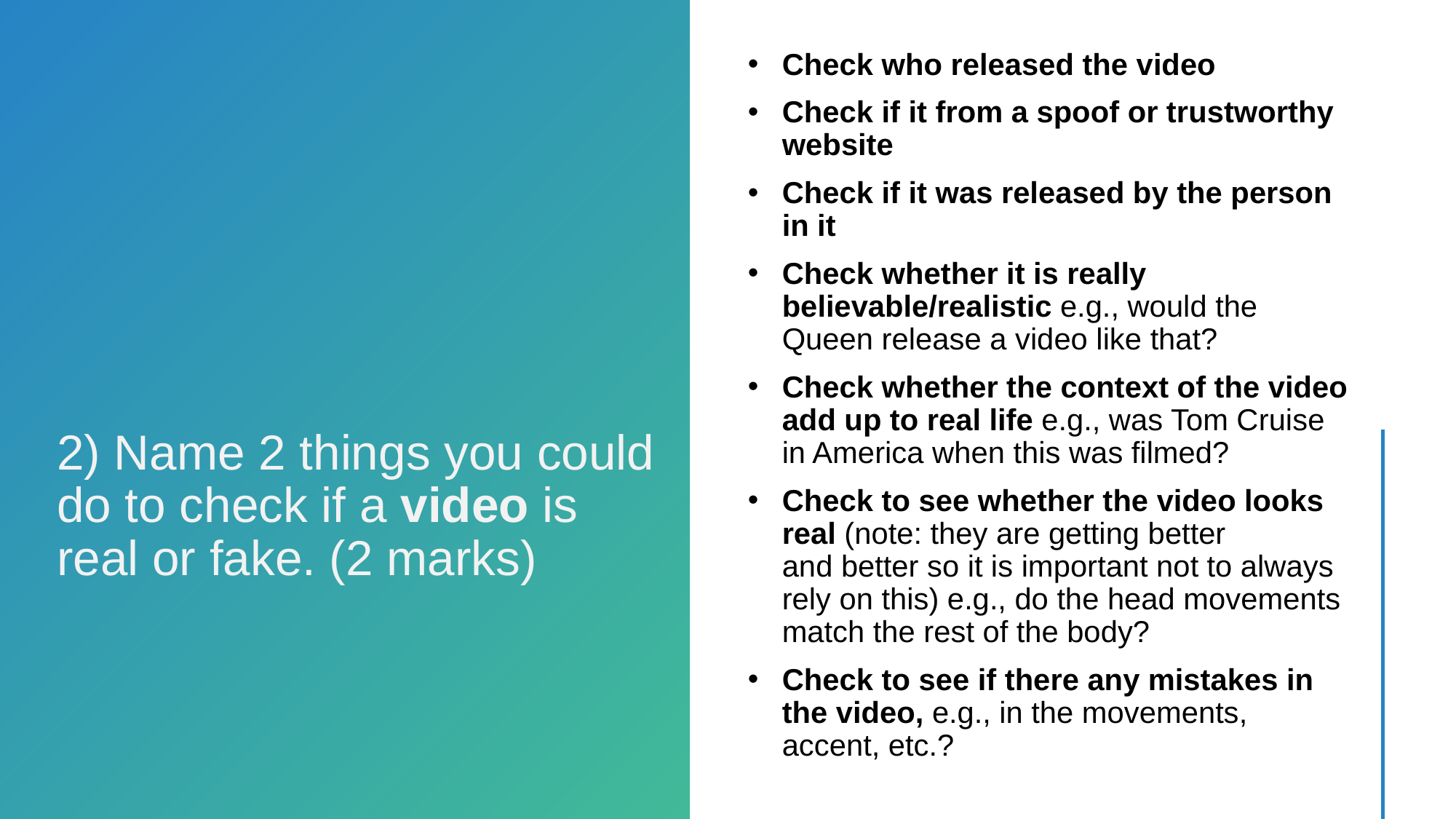

Check who released the video
Check if it from a spoof or trustworthy website
Check if it was released by the person in it
Check whether it is really believable/realistic e.g., would the Queen release a video like that?
Check whether the context of the video add up to real life e.g., was Tom Cruise in America when this was filmed?
Check to see whether the video looks real (note: they are getting better and better so it is important not to always rely on this) e.g., do the head movements match the rest of the body?
Check to see if there any mistakes in the video, e.g., in the movements, accent, etc.?
# 2) Name 2 things you could do to check if a video is real or fake. (2 marks)